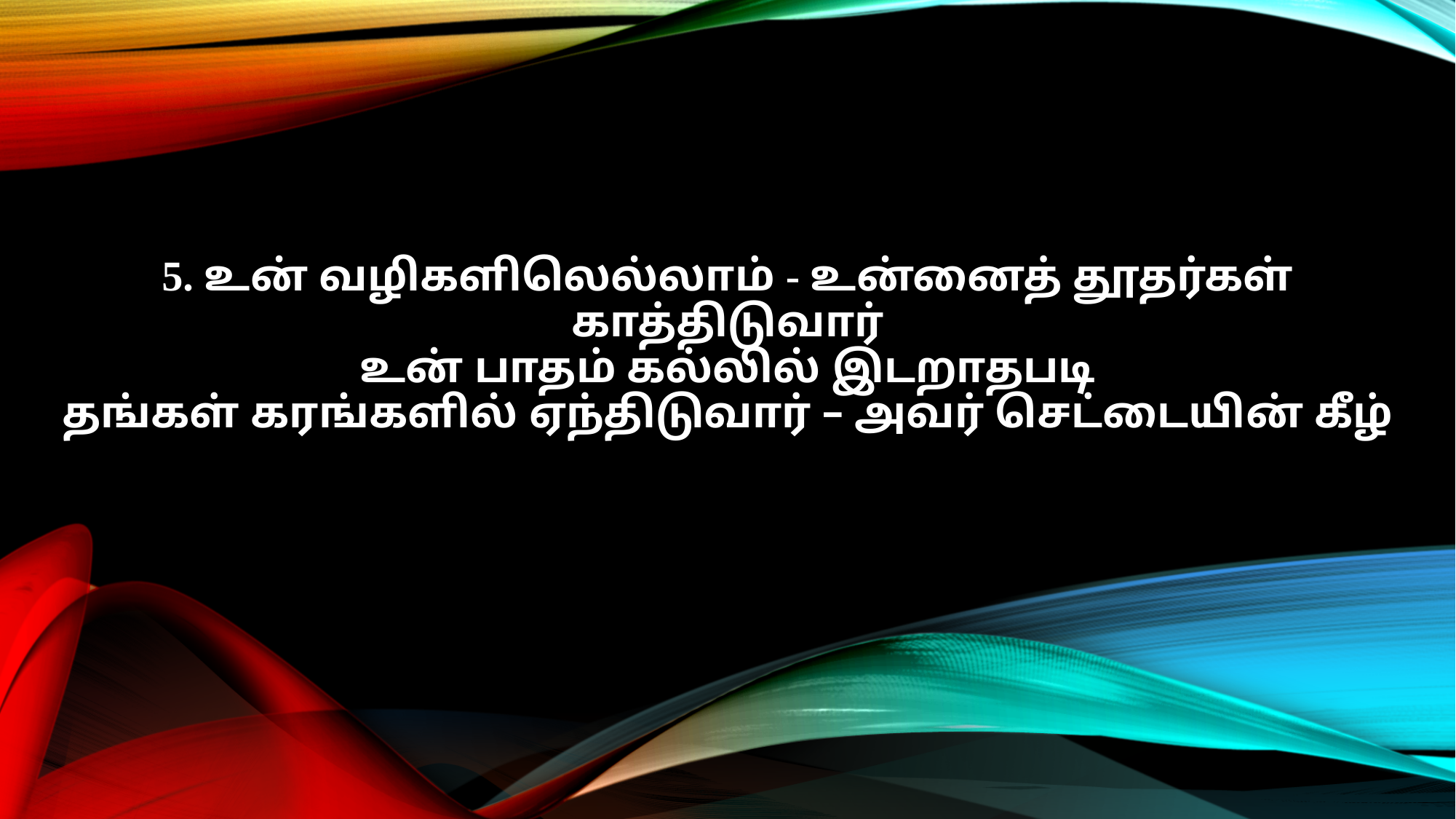

5. உன் வழிகளிலெல்லாம் - உன்னைத் தூதர்கள் காத்திடுவார்
உன் பாதம் கல்லில் இடறாதபடி
தங்கள் கரங்களில் ஏந்திடுவார் – அவர் செட்டையின் கீழ்